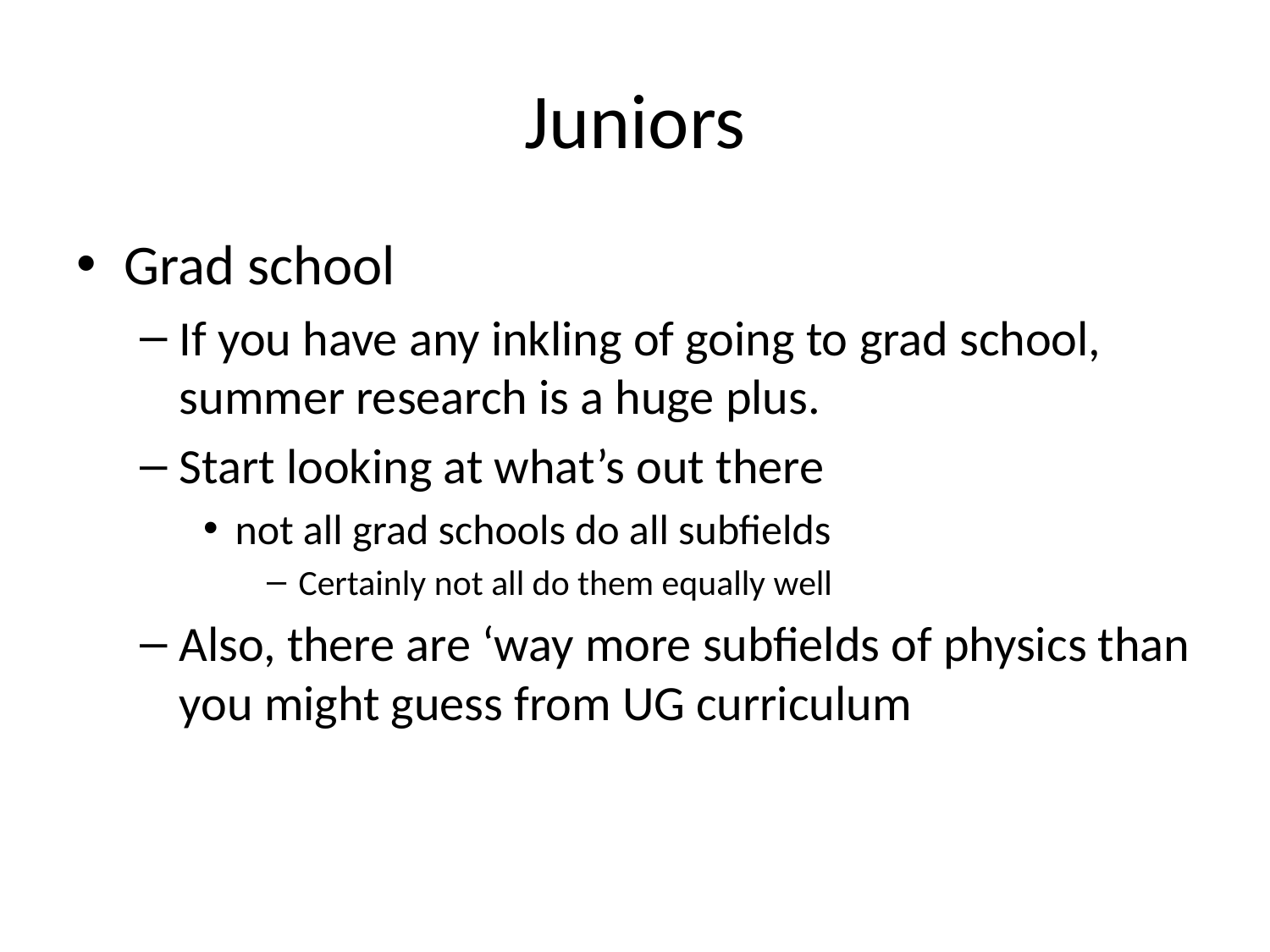

# Juniors
Grad school
If you have any inkling of going to grad school, summer research is a huge plus.
Start looking at what’s out there
not all grad schools do all subfields
Certainly not all do them equally well
Also, there are ‘way more subfields of physics than you might guess from UG curriculum